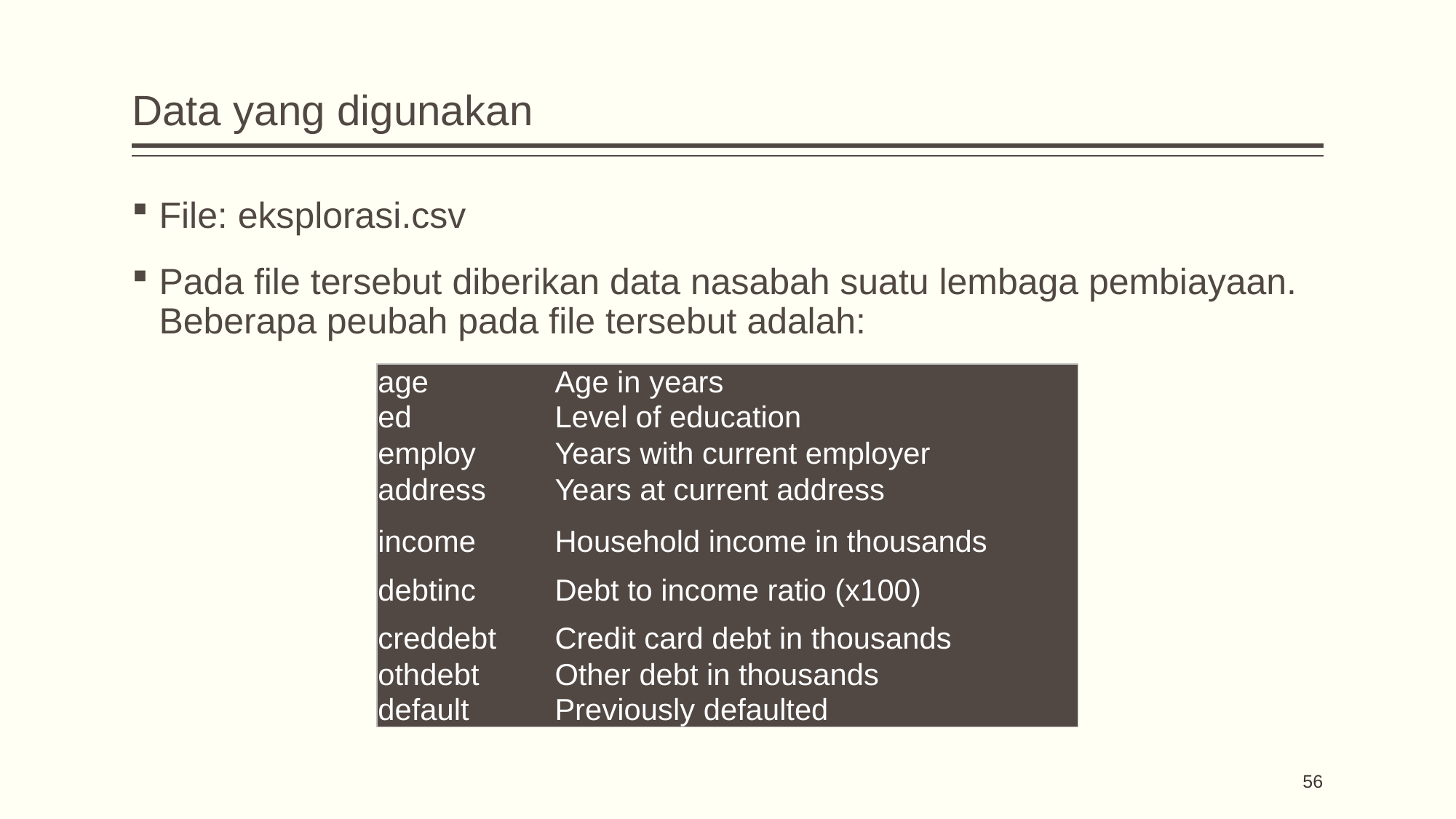

# Data yang digunakan
File: eksplorasi.csv
Pada file tersebut diberikan data nasabah suatu lembaga pembiayaan.  Beberapa peubah pada file tersebut adalah:

| age | Age in years |
| --- | --- |
| ed | Level of education |
| employ | Years with current employer |
| address | Years at current address |
| income | Household income in thousands |
| debtinc | Debt to income ratio (x100) |
| creddebt | Credit card debt in thousands |
| othdebt | Other debt in thousands |
| default | Previously defaulted |
56